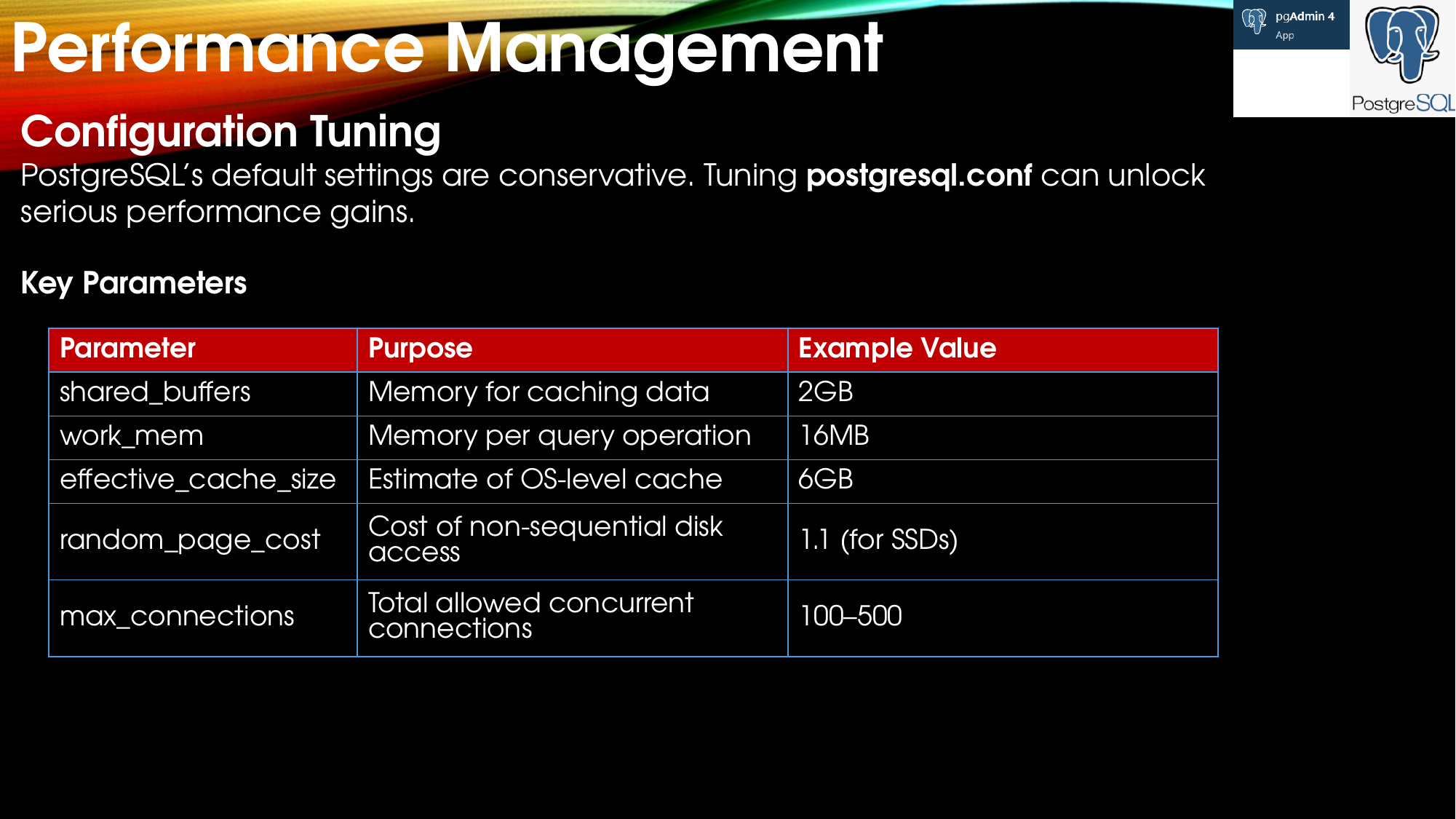

Performance Management
Configuration Tuning
PostgreSQL’s default settings are conservative. Tuning postgresql.conf can unlock serious performance gains.
Key Parameters
| Parameter | Purpose | Example Value |
| --- | --- | --- |
| shared\_buffers | Memory for caching data | 2GB |
| work\_mem | Memory per query operation | 16MB |
| effective\_cache\_size | Estimate of OS-level cache | 6GB |
| random\_page\_cost | Cost of non-sequential disk access | 1.1 (for SSDs) |
| max\_connections | Total allowed concurrent connections | 100–500 |